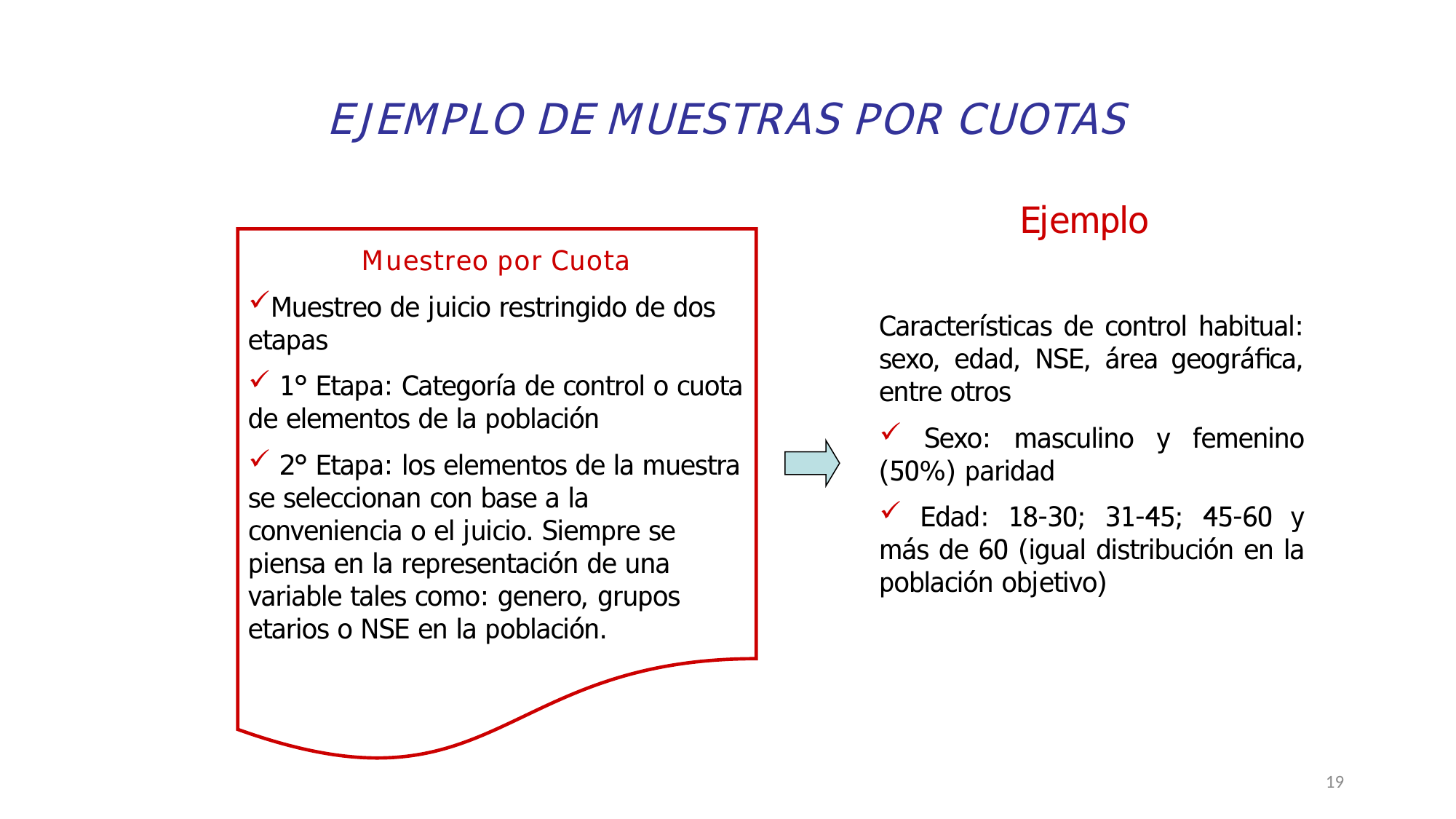

EJEMPLO DE MUESTRAS POR CUOTAS
Ejemplo
Muestreo por Cuota
Muestreo de juicio restringido de dos etapas
 1° Etapa: Categoría de control o cuota de elementos de la población
 2° Etapa: los elementos de la muestra se seleccionan con base a la conveniencia o el juicio. Siempre se piensa en la representación de una variable tales como: genero, grupos etarios o NSE en la población.
Características de control habitual: sexo, edad, NSE, área geográfica, entre otros
 Sexo: masculino y femenino (50%) paridad
 Edad: 18-30; 31-45; 45-60 y más de 60 (igual distribución en la población objetivo)

19